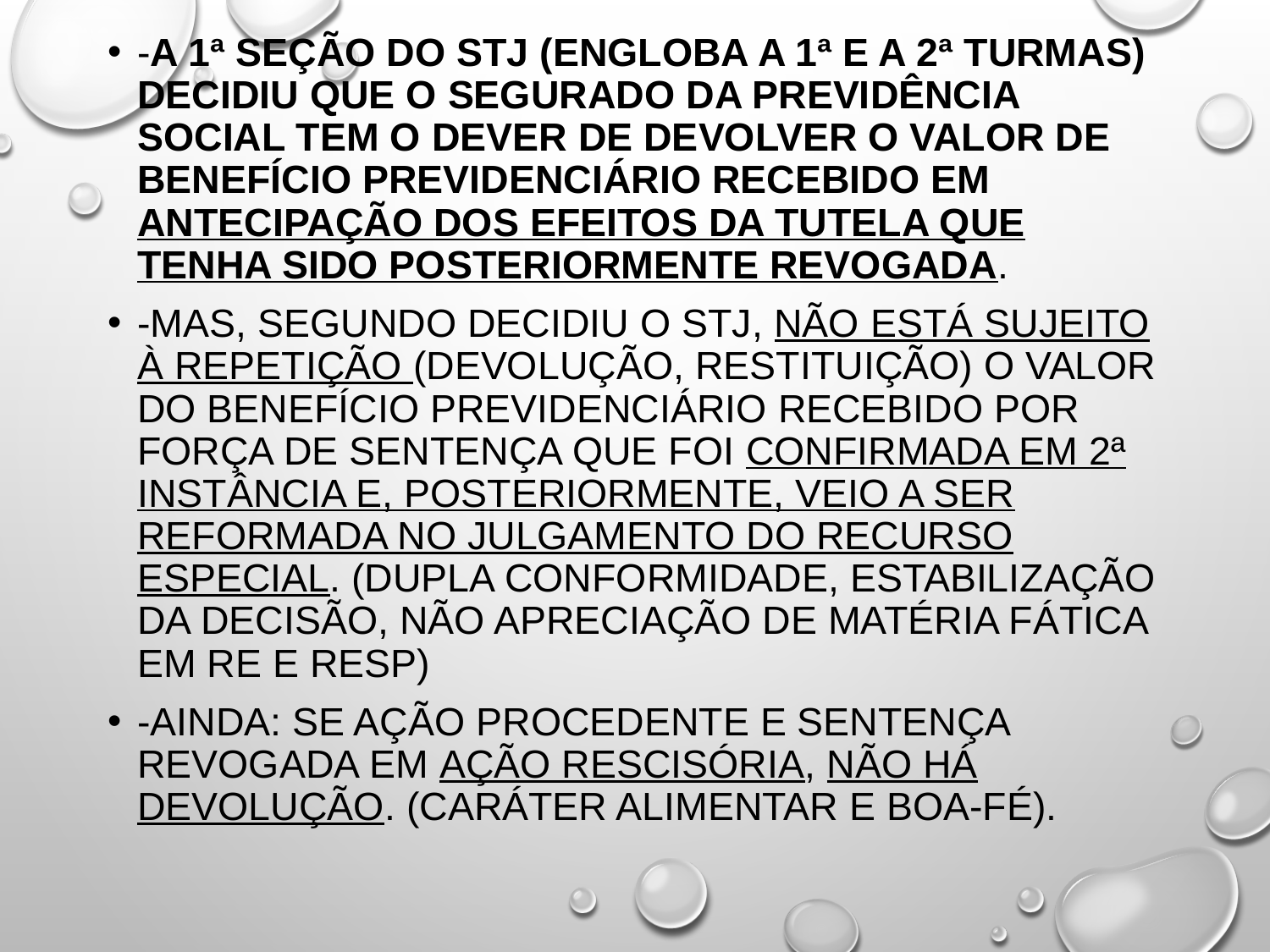

-A 1ª Seção do STJ (engloba a 1ª e a 2ª Turmas) decidiu que o segurado da Previdência Social tem o dever de devolver o valor de benefício previdenciário recebido em antecipação dos efeitos da tutela que tenha sido posteriormente revogada.
-MAS, Segundo decidiu o STJ, não está sujeito à repetição (devolução, restituição) o valor do benefício previdenciário recebido por força de sentença que foi confirmada em 2ª instância e, posteriormente, veio a ser reformada no julgamento do recurso especial. (dupla conformidade, estabilização da decisão, não apreciação de matéria fática em RE e REsp)
-AINDA: se ação procedente e sentença revogada em ação rescisória, NÃO há devolução. (caráter alimentar e boa-fé).
#